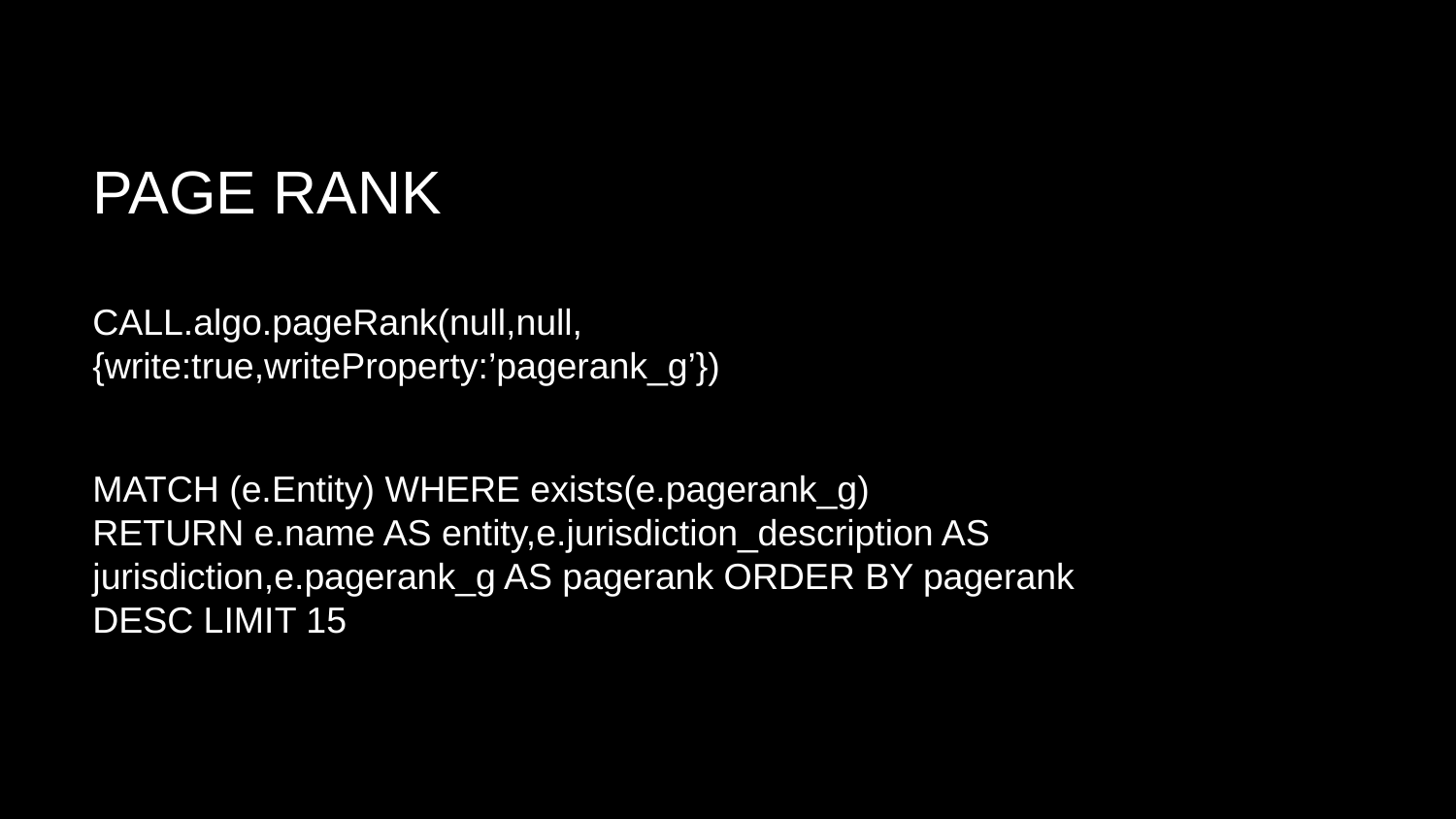

# PAGE RANK

CALL.algo.pageRank(null,null,{write:true,writeProperty:’pagerank_g’})

MATCH (e.Entity) WHERE exists(e.pagerank_g)
RETURN e.name AS entity,e.jurisdiction_description AS jurisdiction,e.pagerank_g AS pagerank ORDER BY pagerank DESC LIMIT 15